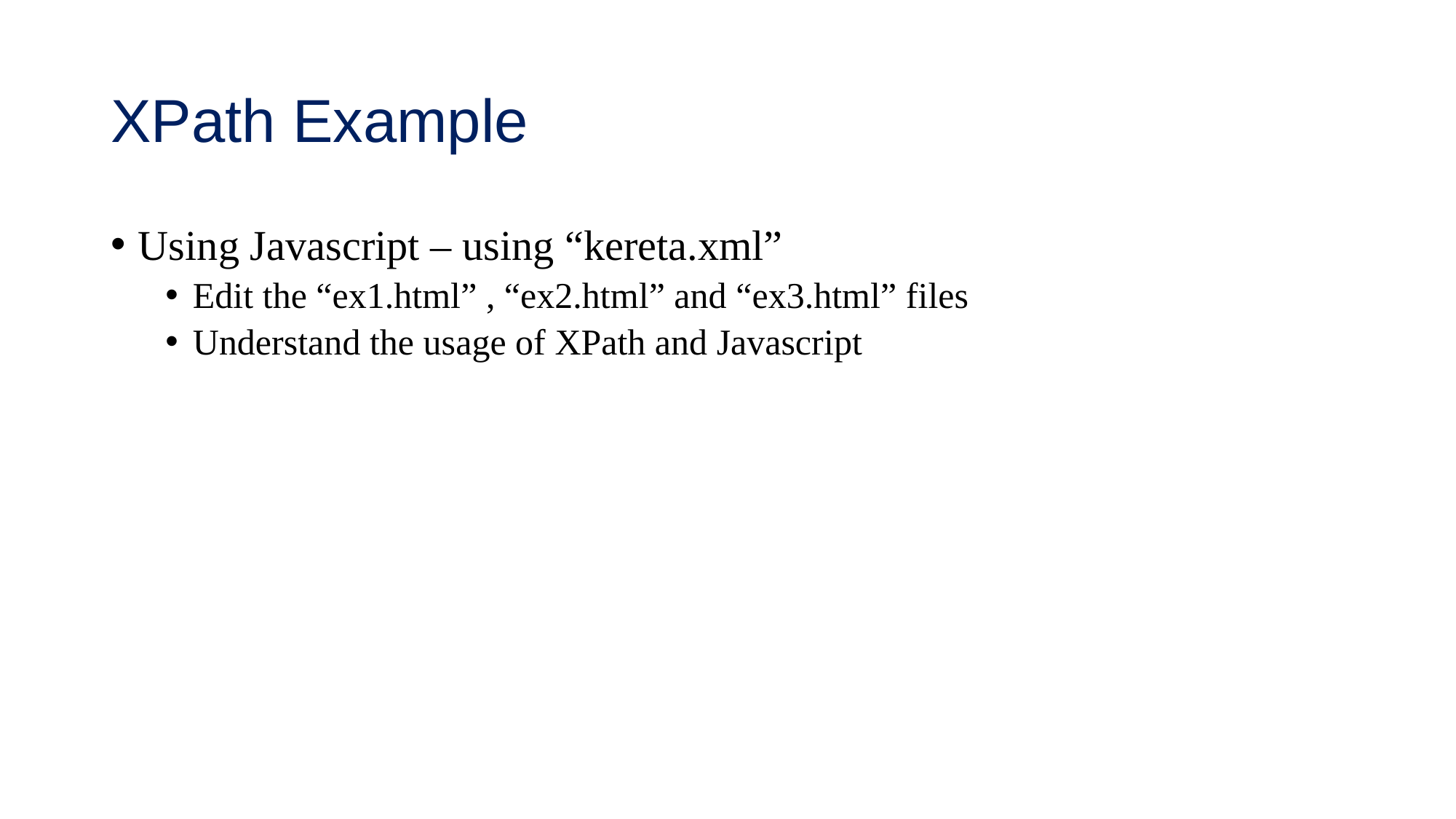

# XPath Example
Using Javascript – using “kereta.xml”
Edit the “ex1.html” , “ex2.html” and “ex3.html” files
Understand the usage of XPath and Javascript